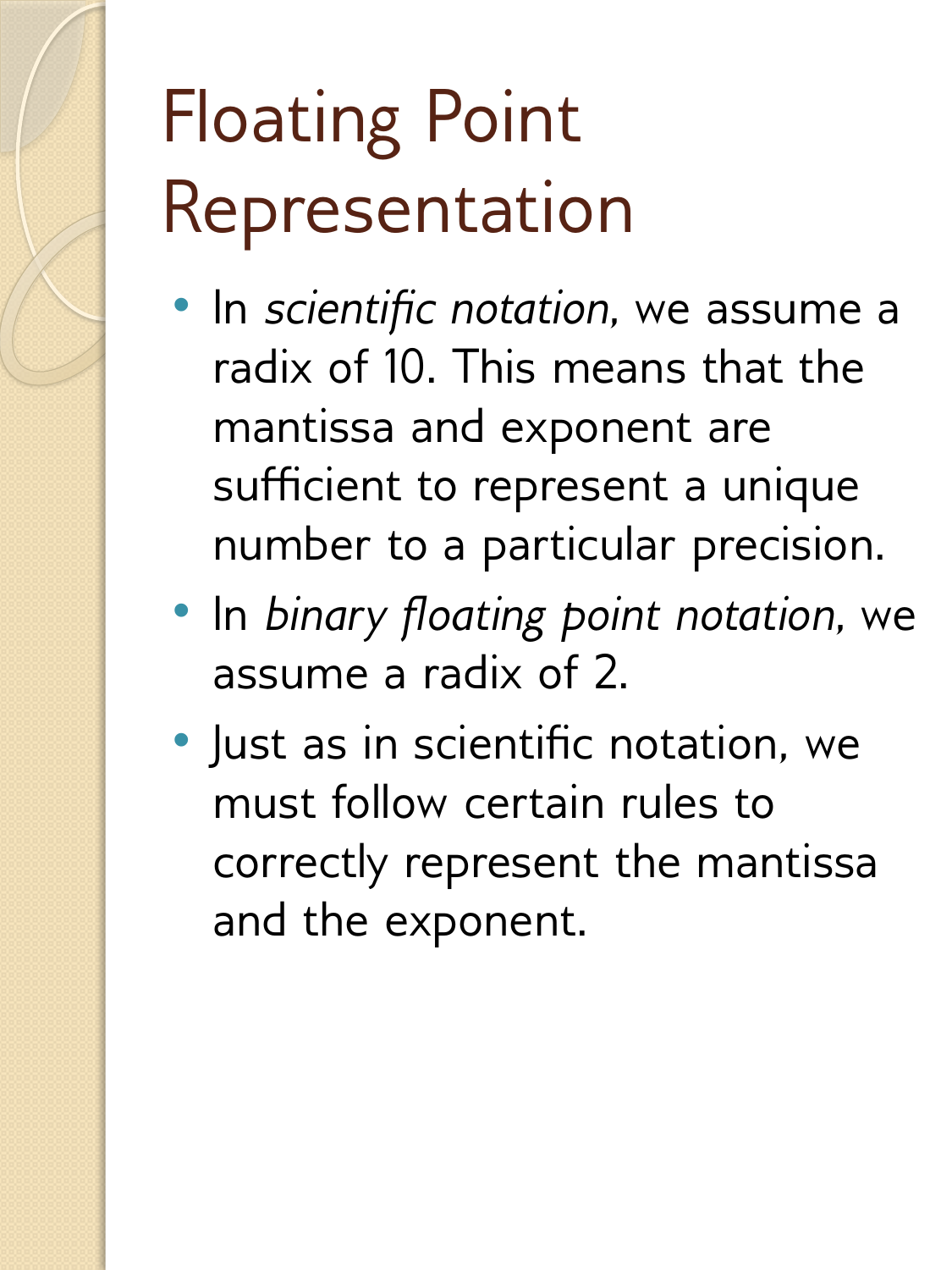

# Floating Point Representation
In scientific notation, we assume a radix of 10. This means that the mantissa and exponent are sufficient to represent a unique number to a particular precision.
In binary floating point notation, we assume a radix of 2.
Just as in scientific notation, we must follow certain rules to correctly represent the mantissa and the exponent.